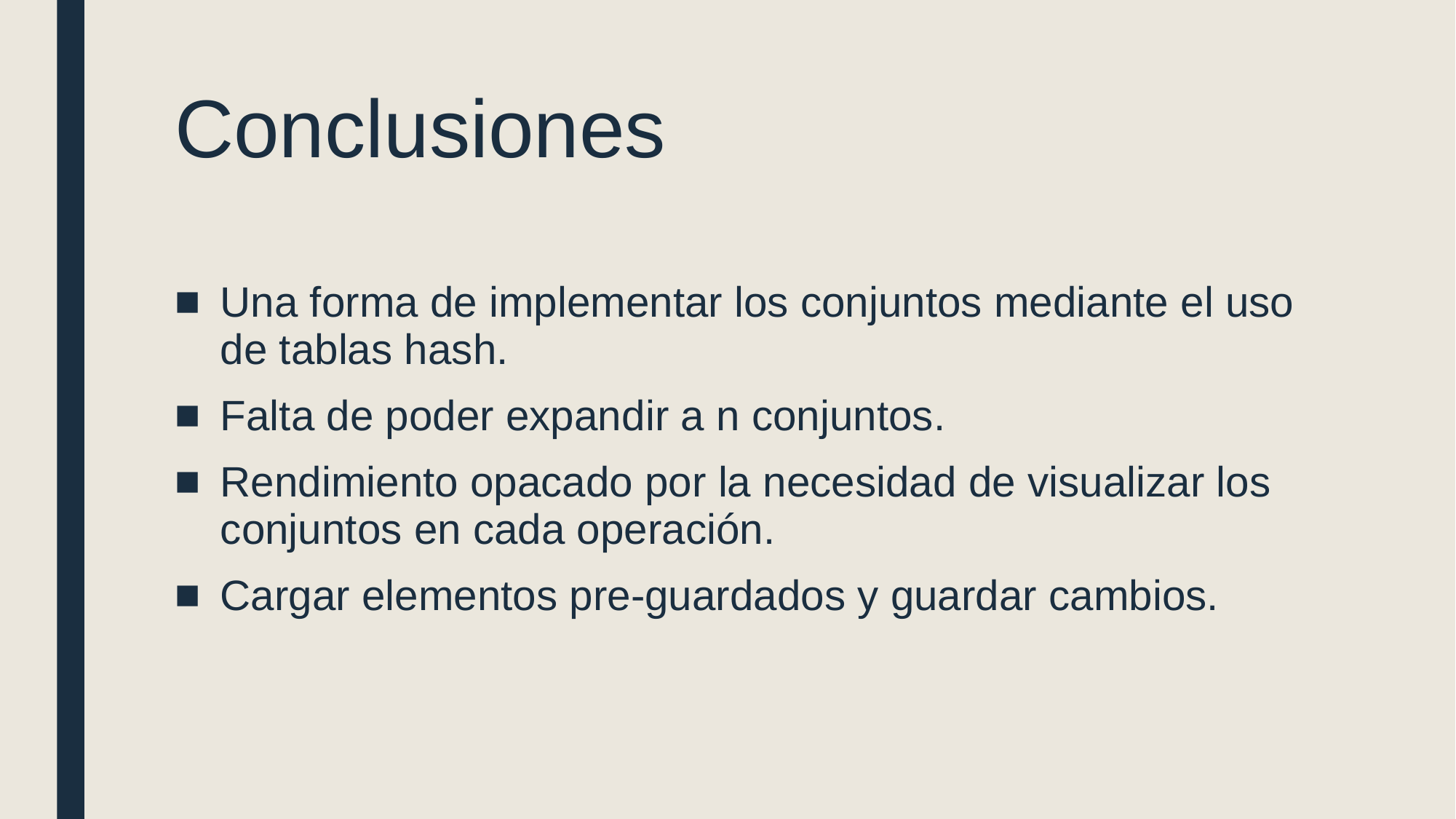

# Conclusiones
Una forma de implementar los conjuntos mediante el uso de tablas hash.
Falta de poder expandir a n conjuntos.
Rendimiento opacado por la necesidad de visualizar los conjuntos en cada operación.
Cargar elementos pre-guardados y guardar cambios.